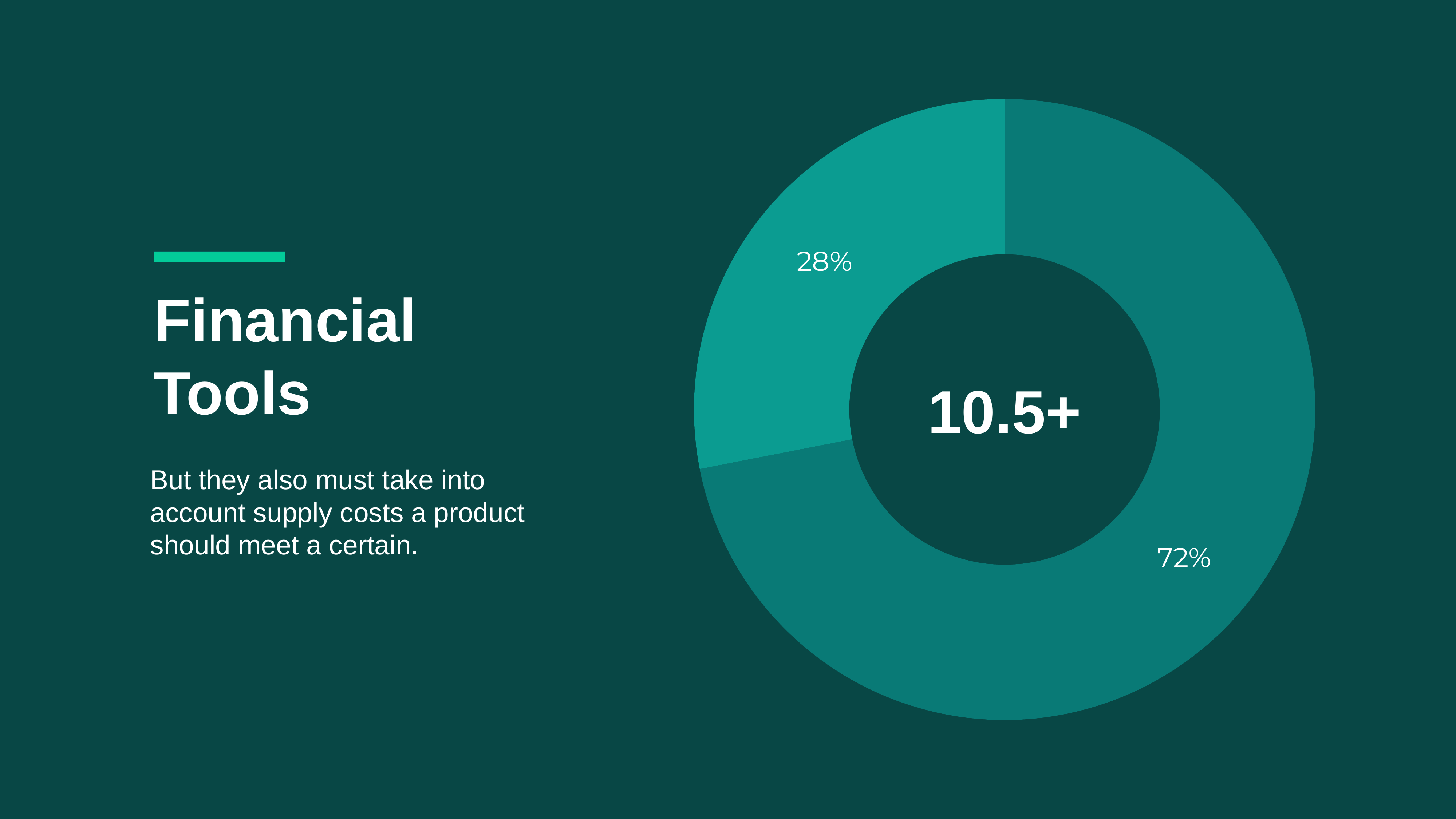

### Chart

| Category | Sales |
|---|---|
| A | 8.2 |
| B | 3.2 |
Financial Tools
But they also must take into account supply costs a product should meet a certain.
10.5+